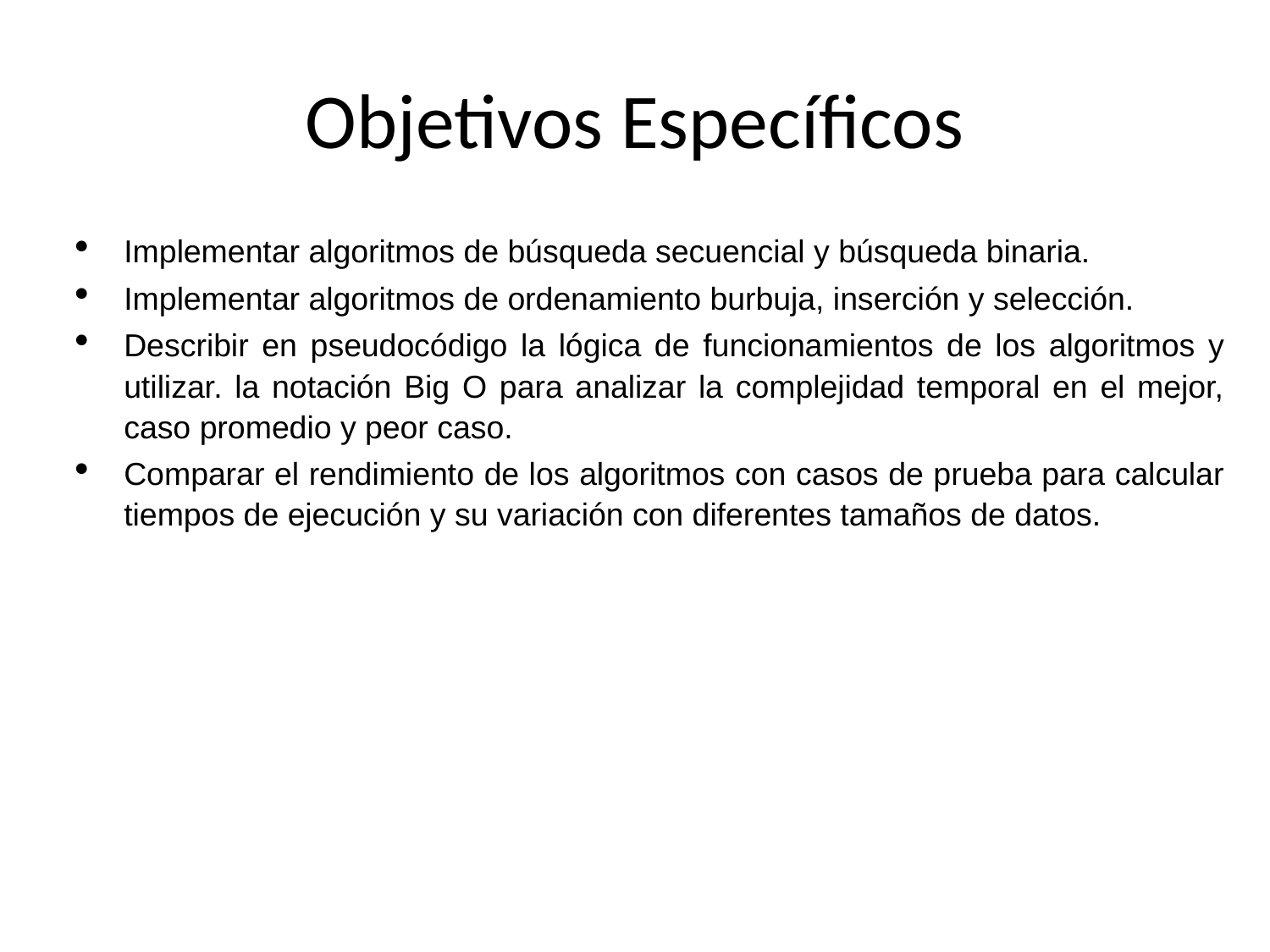

# Objetivos Específicos
Implementar algoritmos de búsqueda secuencial y búsqueda binaria.
Implementar algoritmos de ordenamiento burbuja, inserción y selección.
Describir en pseudocódigo la lógica de funcionamientos de los algoritmos y utilizar. la notación Big O para analizar la complejidad temporal en el mejor, caso promedio y peor caso.
Comparar el rendimiento de los algoritmos con casos de prueba para calcular tiempos de ejecución y su variación con diferentes tamaños de datos.